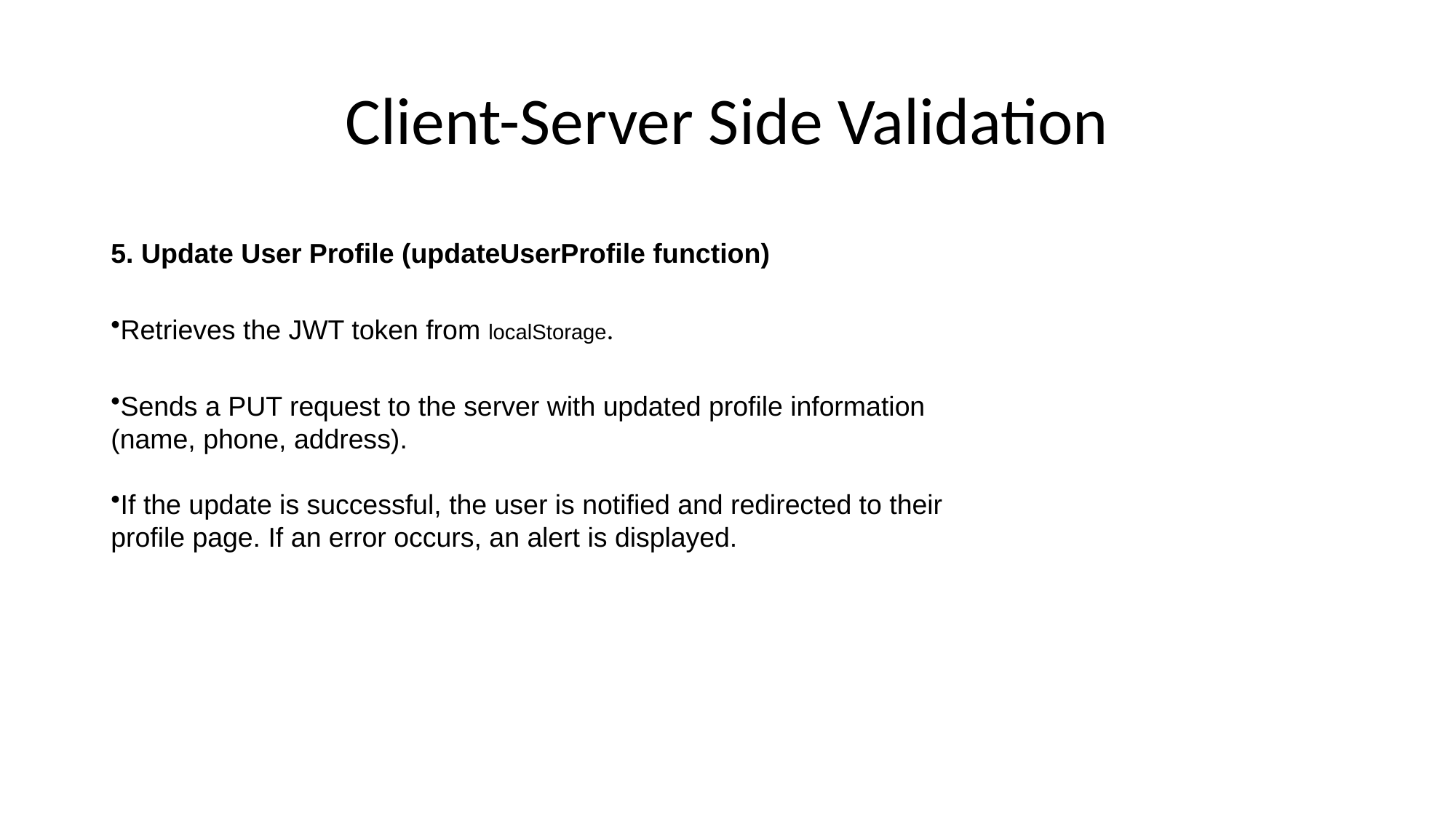

# Client-Server Side Validation
5. Update User Profile (updateUserProfile function)

Retrieves the JWT token from localStorage.

Sends a PUT request to the server with updated profile information (name, phone, address).

If the update is successful, the user is notified and redirected to their profile page. If an error occurs, an alert is displayed.